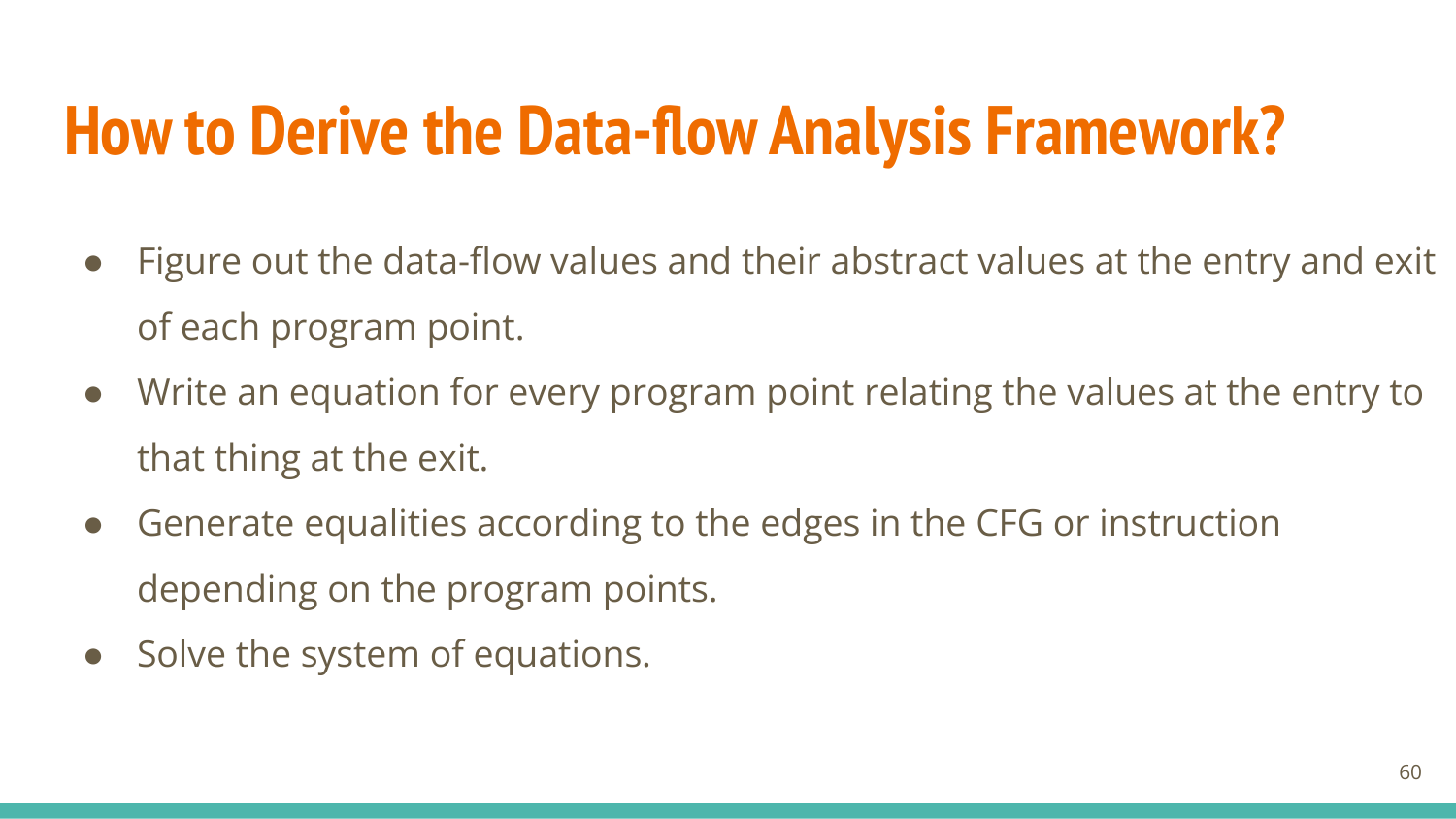

# How to Derive the Data-flow Analysis Framework?
Figure out the data-flow values and their abstract values at the entry and exit of each program point.
Write an equation for every program point relating the values at the entry to that thing at the exit.
Generate equalities according to the edges in the CFG or instruction depending on the program points.
Solve the system of equations.
60